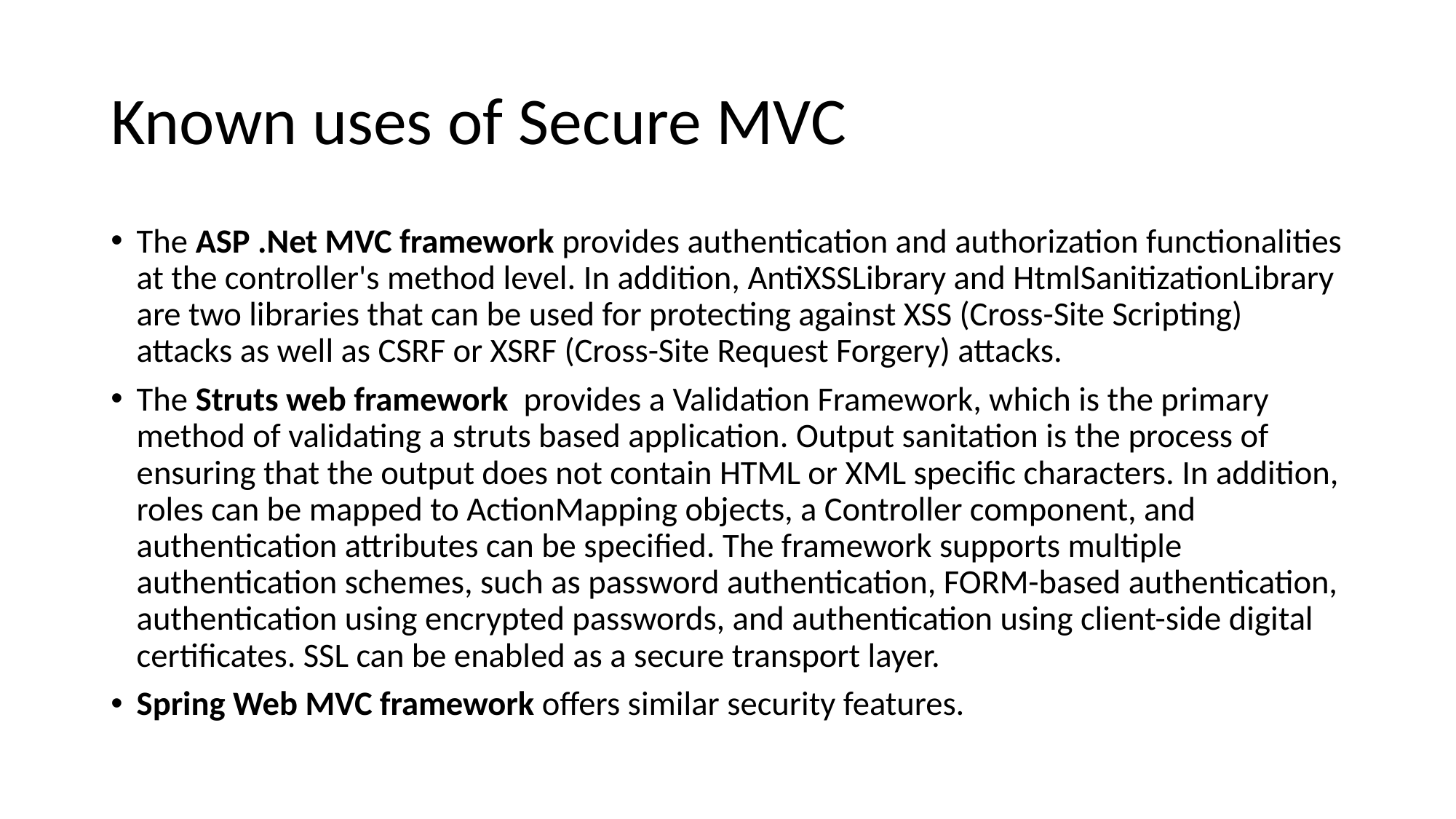

# Known uses of Secure MVC
The ASP .Net MVC framework provides authentication and authorization functionalities at the controller's method level. In addition, AntiXSSLibrary and HtmlSanitizationLibrary are two libraries that can be used for protecting against XSS (Cross-Site Scripting) attacks as well as CSRF or XSRF (Cross-Site Request Forgery) attacks.
The Struts web framework  provides a Validation Framework, which is the primary method of validating a struts based application. Output sanitation is the process of ensuring that the output does not contain HTML or XML specific characters. In addition, roles can be mapped to ActionMapping objects, a Controller component, and authentication attributes can be specified. The framework supports multiple authentication schemes, such as password authentication, FORM-based authentication, authentication using encrypted passwords, and authentication using client-side digital certificates. SSL can be enabled as a secure transport layer.
Spring Web MVC framework offers similar security features.